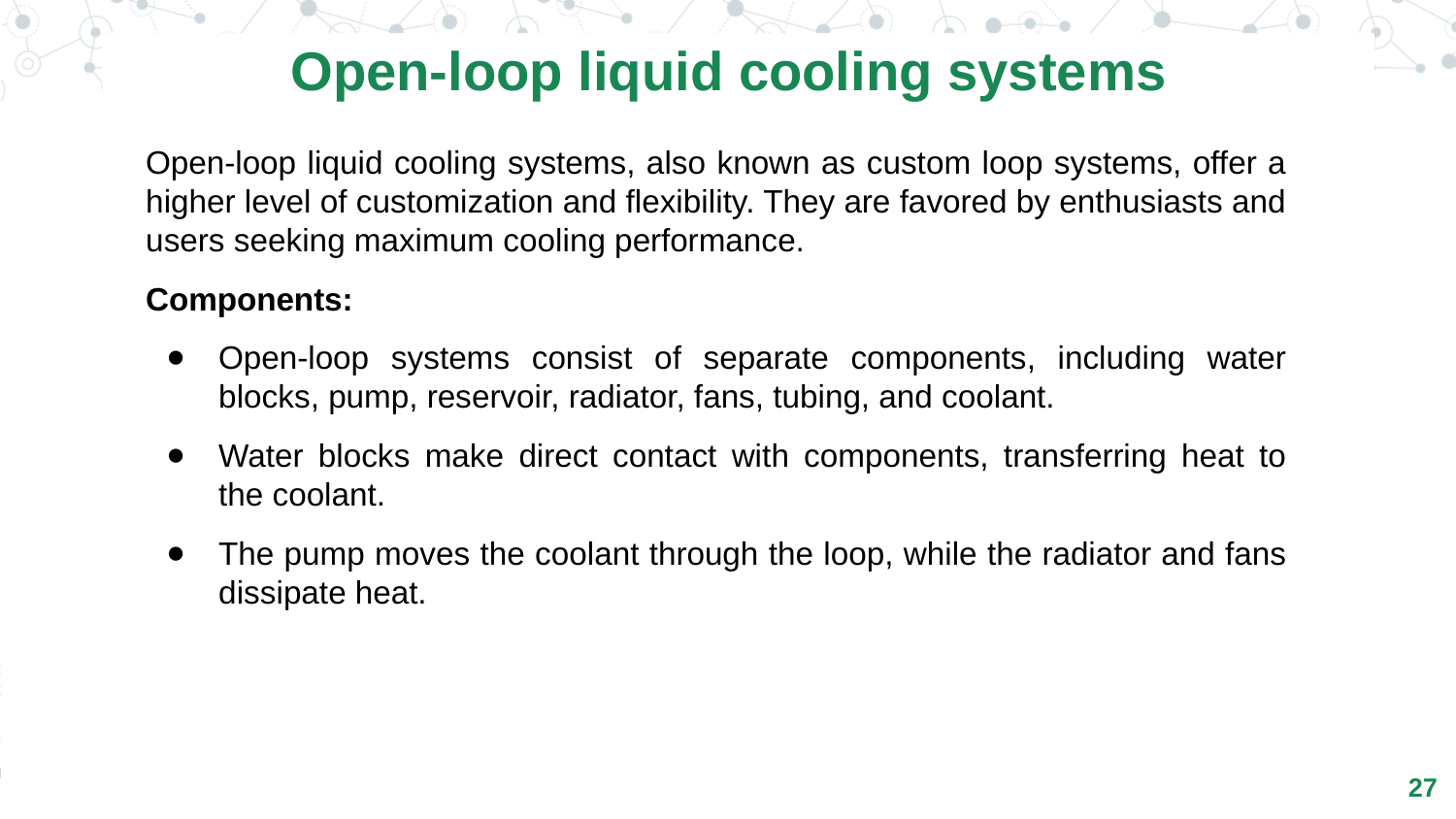

Open-loop liquid cooling systems

Open-loop liquid cooling systems, also known as custom loop systems, offer a higher level of customization and flexibility. They are favored by enthusiasts and users seeking maximum cooling performance.
Components:
Open-loop systems consist of separate components, including water blocks, pump, reservoir, radiator, fans, tubing, and coolant.
Water blocks make direct contact with components, transferring heat to the coolant.
The pump moves the coolant through the loop, while the radiator and fans dissipate heat.
27